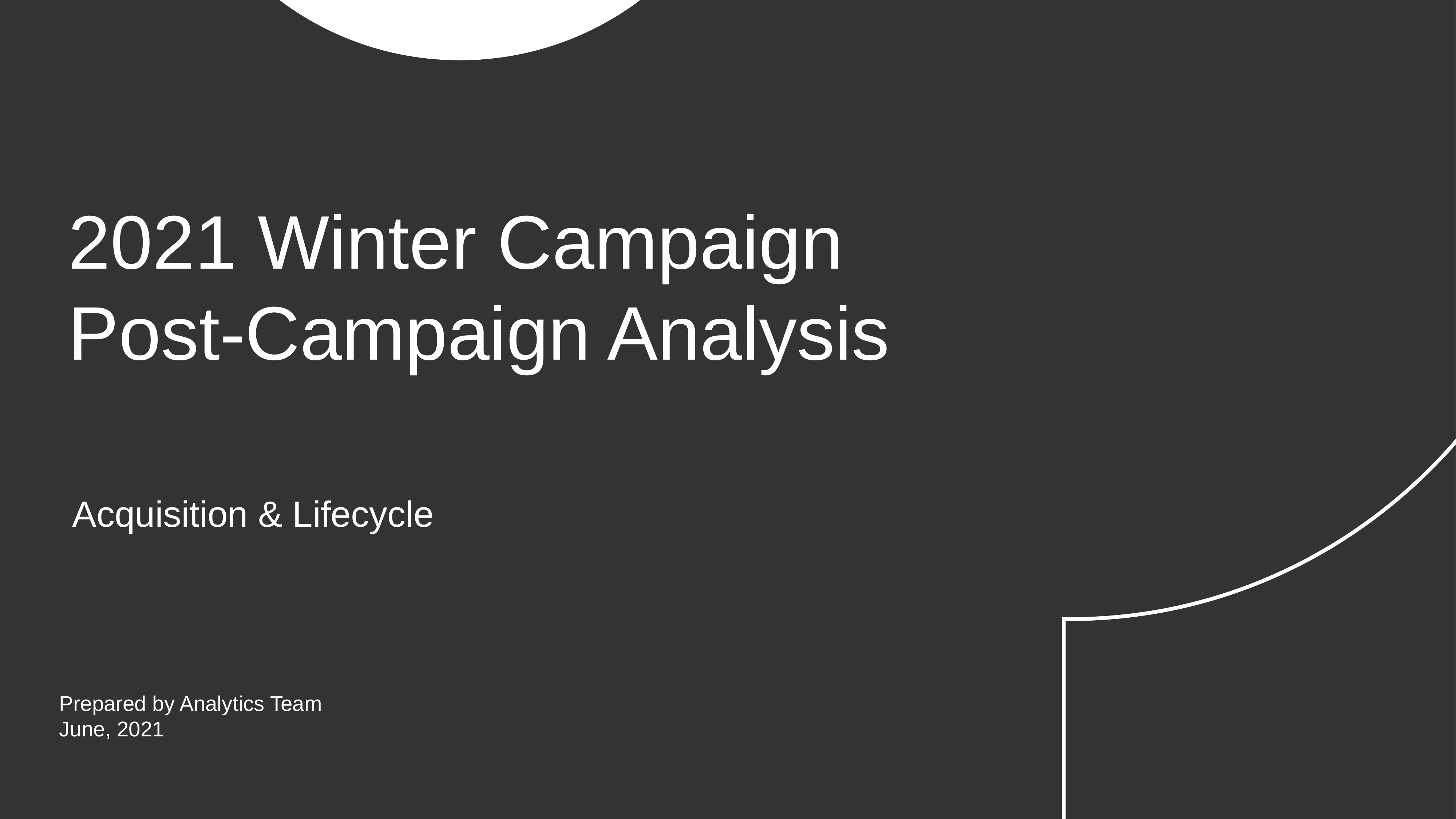

2021 Winter Campaign
Post-Campaign Analysis
Acquisition & Lifecycle
Prepared by Analytics Team
June, 2021